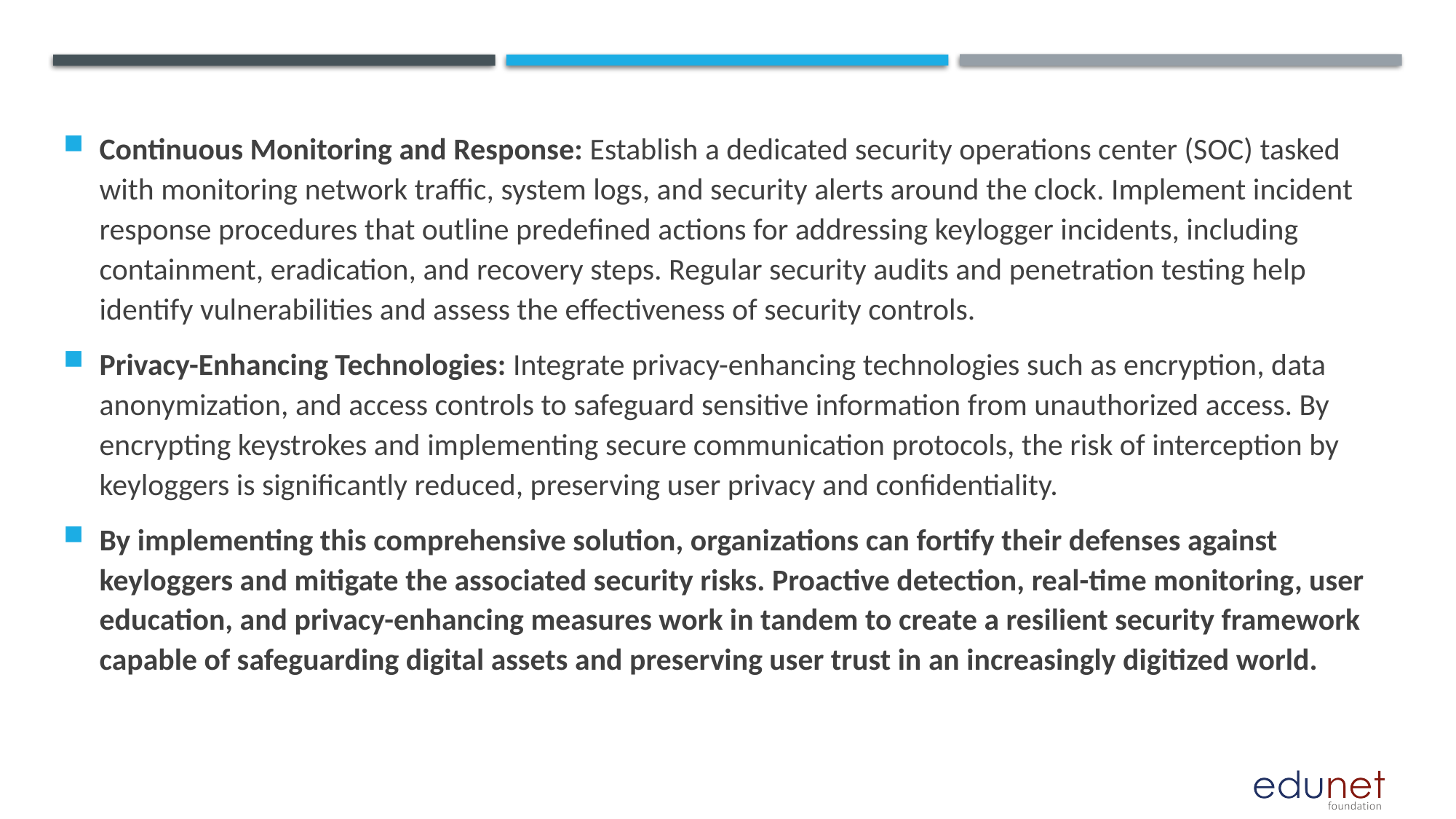

Continuous Monitoring and Response: Establish a dedicated security operations center (SOC) tasked with monitoring network traffic, system logs, and security alerts around the clock. Implement incident response procedures that outline predefined actions for addressing keylogger incidents, including containment, eradication, and recovery steps. Regular security audits and penetration testing help identify vulnerabilities and assess the effectiveness of security controls.
Privacy-Enhancing Technologies: Integrate privacy-enhancing technologies such as encryption, data anonymization, and access controls to safeguard sensitive information from unauthorized access. By encrypting keystrokes and implementing secure communication protocols, the risk of interception by keyloggers is significantly reduced, preserving user privacy and confidentiality.
By implementing this comprehensive solution, organizations can fortify their defenses against keyloggers and mitigate the associated security risks. Proactive detection, real-time monitoring, user education, and privacy-enhancing measures work in tandem to create a resilient security framework capable of safeguarding digital assets and preserving user trust in an increasingly digitized world.